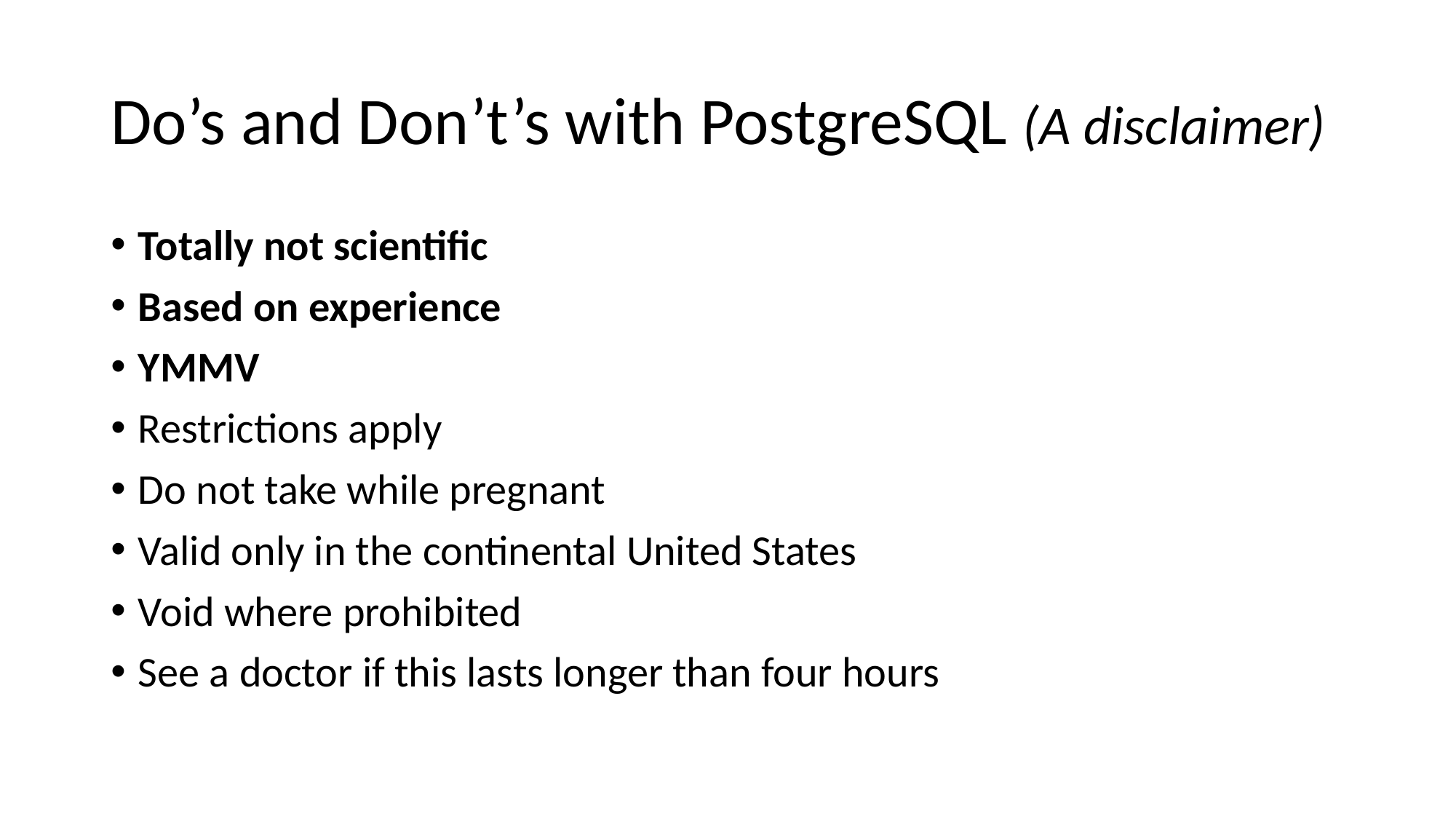

# Do’s and Don’t’s with PostgreSQL (A disclaimer)
Totally not scientific
Based on experience
YMMV
Restrictions apply
Do not take while pregnant
Valid only in the continental United States
Void where prohibited
See a doctor if this lasts longer than four hours